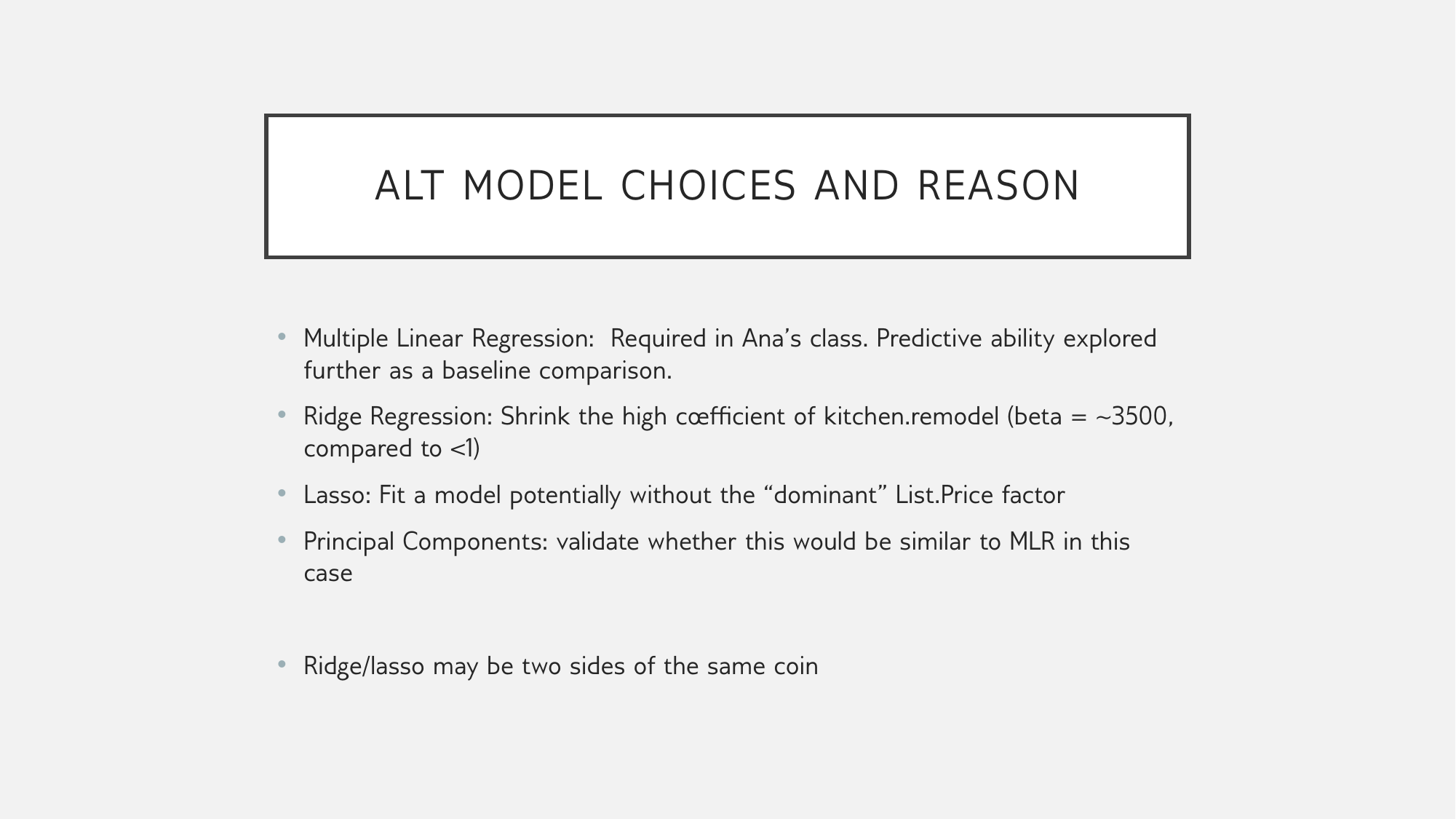

# Alt Model choices and reason
Multiple Linear Regression:  Required in Ana’s class. Predictive ability explored further as a baseline comparison.
Ridge Regression: Shrink the high coefficient of kitchen.remodel (beta = ~3500, compared to <1)
Lasso: Fit a model potentially without the “dominant” List.Price factor
Principal Components: validate whether this would be similar to MLR in this case

Ridge/lasso may be two sides of the same coin